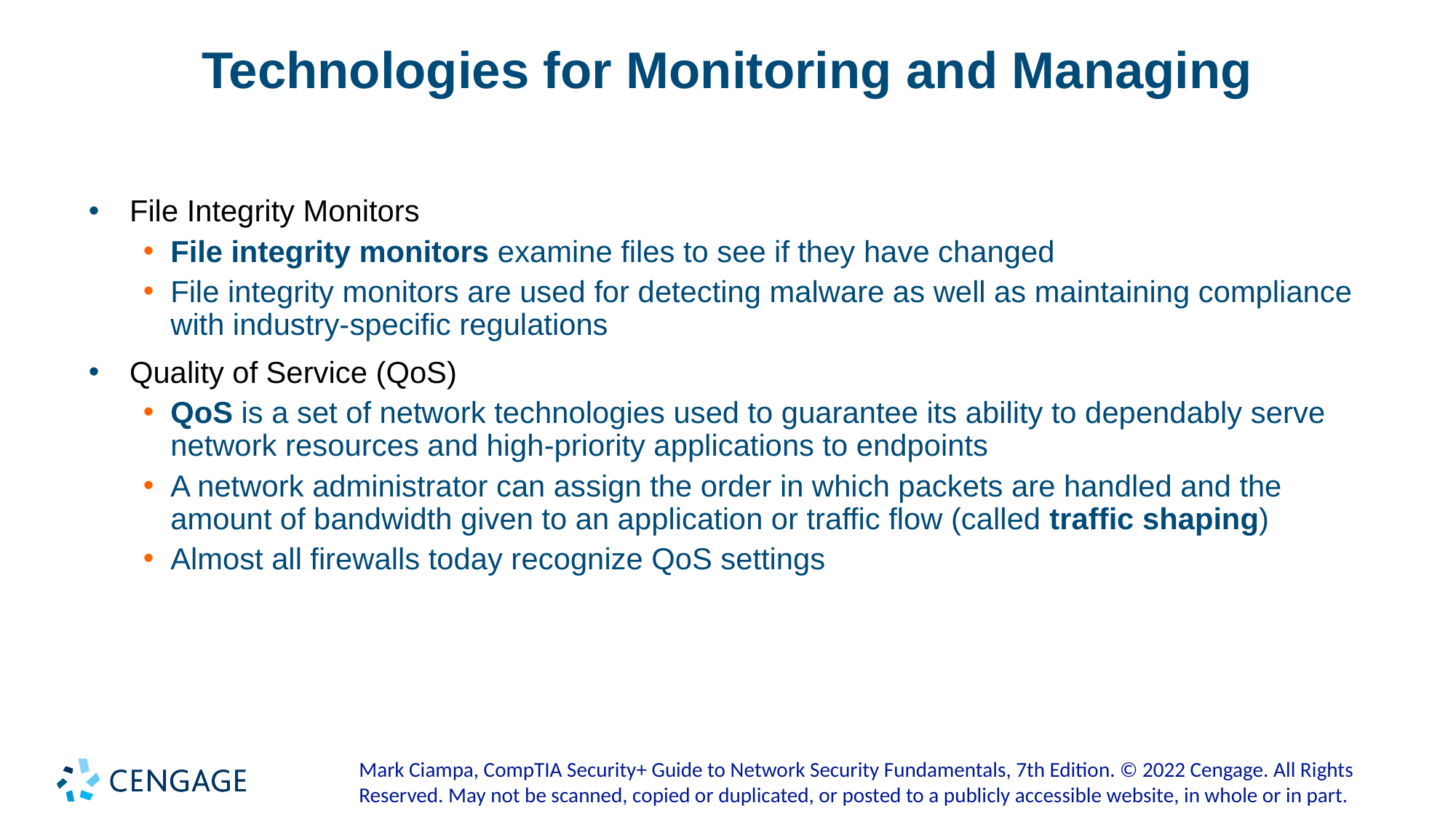

# Technologies for Monitoring and Managing
File Integrity Monitors
File integrity monitors examine files to see if they have changed
File integrity monitors are used for detecting malware as well as maintaining compliance with industry-specific regulations
Quality of Service (QoS)
QoS is a set of network technologies used to guarantee its ability to dependably serve network resources and high-priority applications to endpoints
A network administrator can assign the order in which packets are handled and the amount of bandwidth given to an application or traffic flow (called traffic shaping)
Almost all firewalls today recognize QoS settings